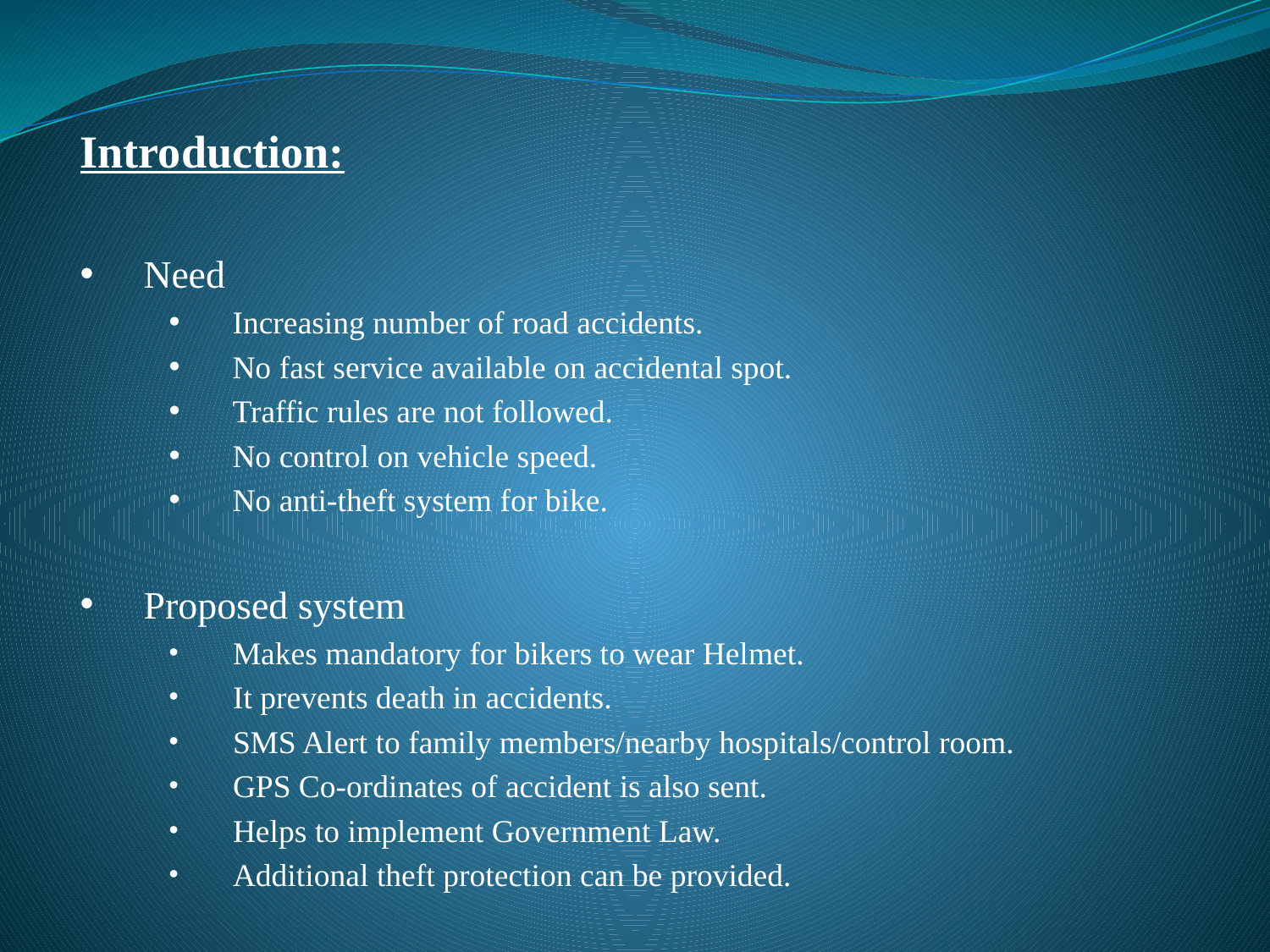

Introduction:

Need
Increasing number of road accidents.
No fast service available on accidental spot.
Traffic rules are not followed.
No control on vehicle speed.
No anti-theft system for bike.

Proposed system
   Makes mandatory for bikers to wear Helmet.
   It prevents death in accidents.
   SMS Alert to family members/nearby hospitals/control room.
   GPS Co-ordinates of accident is also sent.
   Helps to implement Government Law.
   Additional theft protection can be provided.